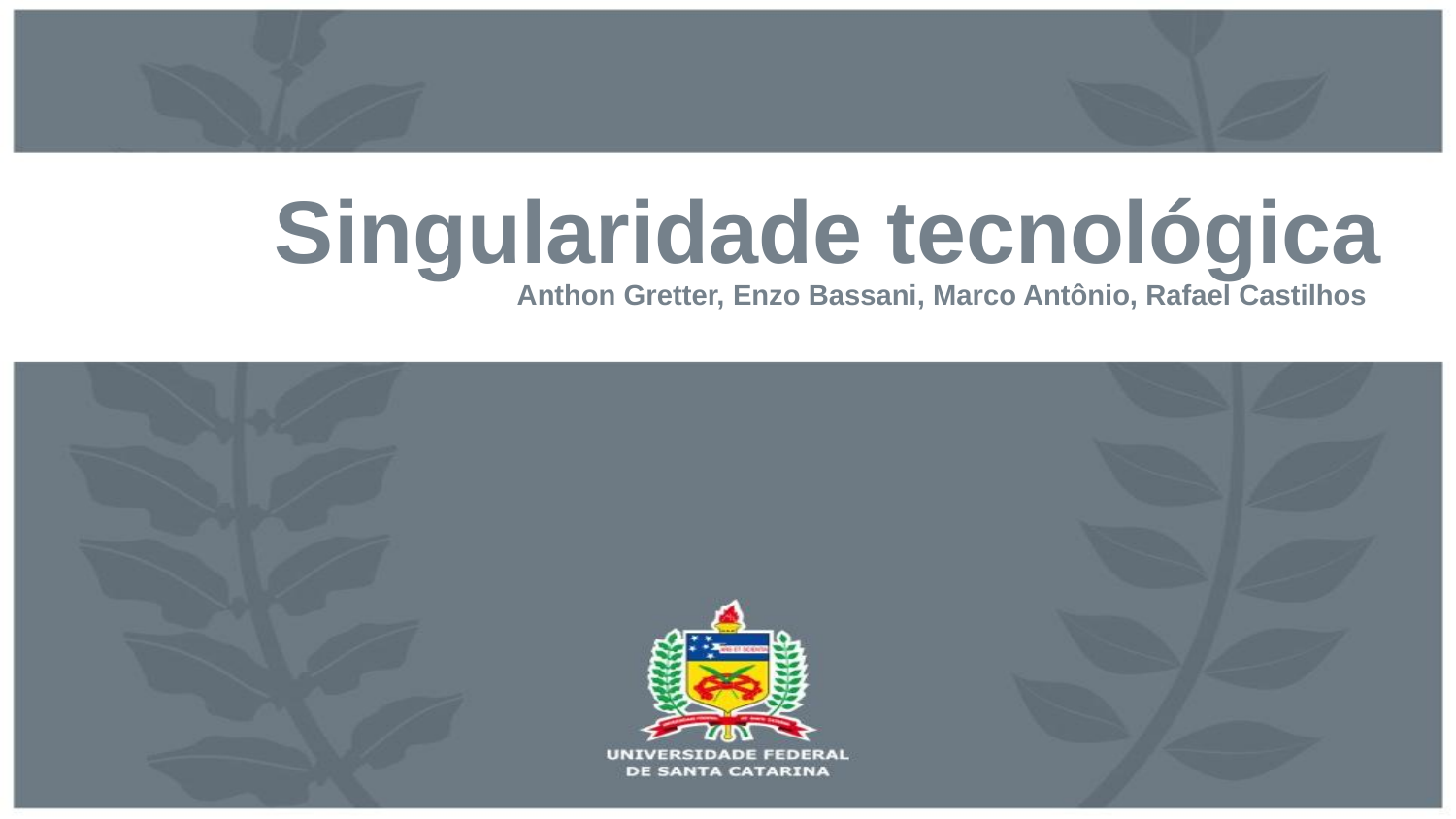

# Singularidade tecnológica
Anthon Gretter, Enzo Bassani, Marco Antônio, Rafael Castilhos